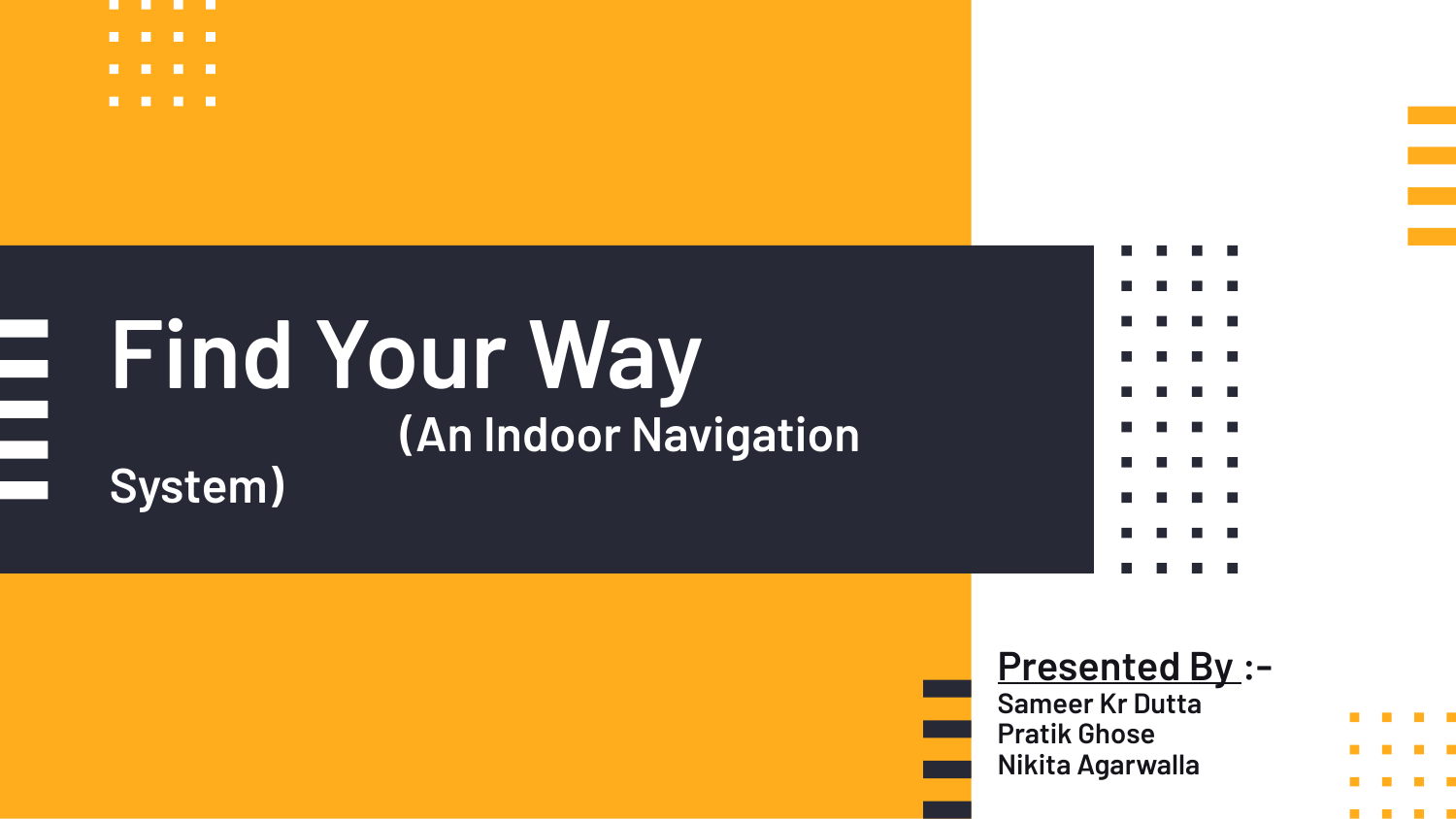

# Find Your Way (An Indoor Navigation System)
Presented By :-
Sameer Kr Dutta
Pratik Ghose
Nikita Agarwalla